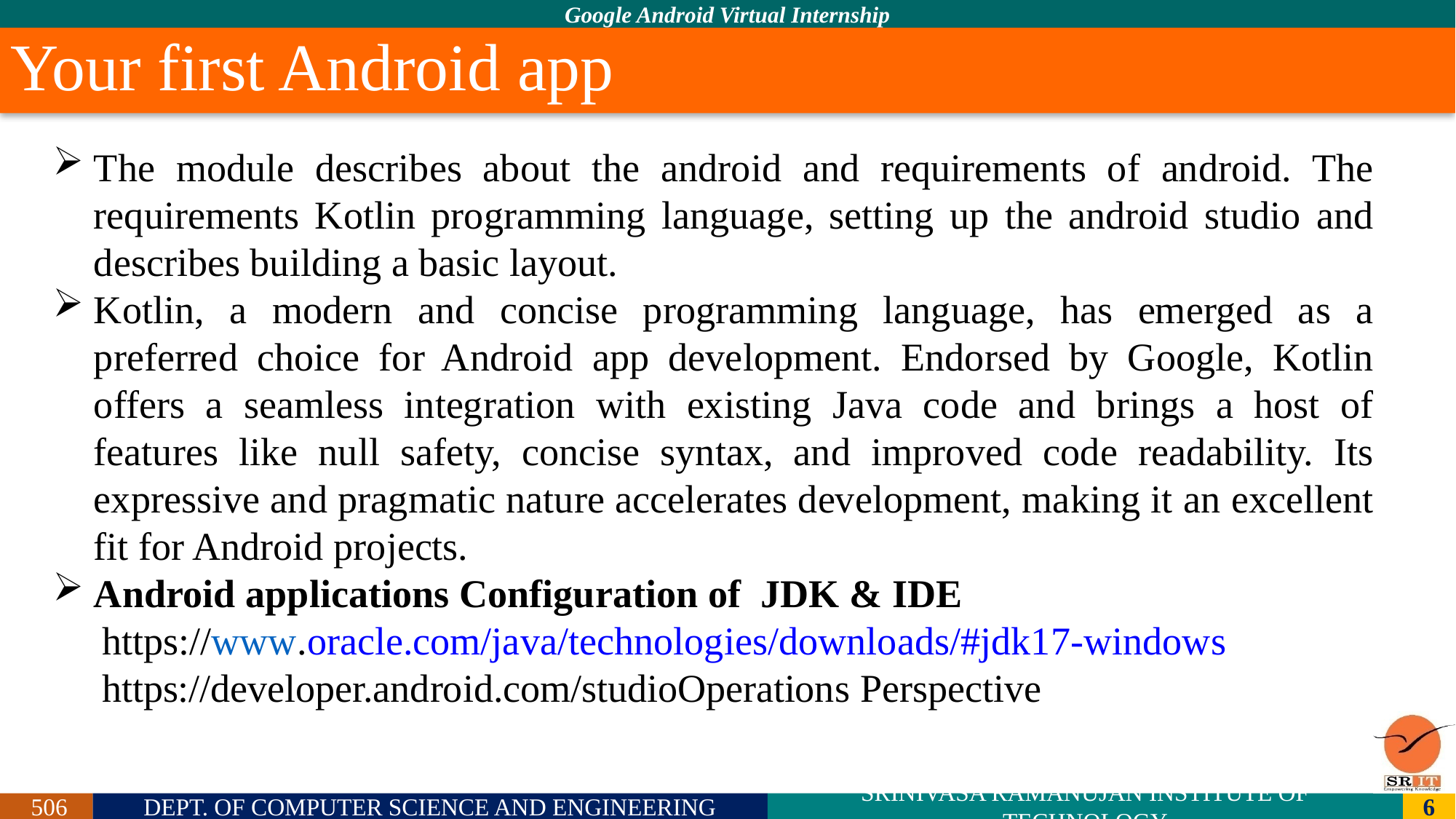

# Your first Android app

The module describes about the android and requirements of android. The requirements Kotlin programming language, setting up the android studio and describes building a basic layout.
Kotlin, a modern and concise programming language, has emerged as a preferred choice for Android app development. Endorsed by Google, Kotlin offers a seamless integration with existing Java code and brings a host of features like null safety, concise syntax, and improved code readability. Its expressive and pragmatic nature accelerates development, making it an excellent fit for Android projects.
Android applications Configuration of  JDK & IDE
     https://www.oracle.com/java/technologies/downloads/#jdk17-windows
     https://developer.android.com/studioOperations Perspective